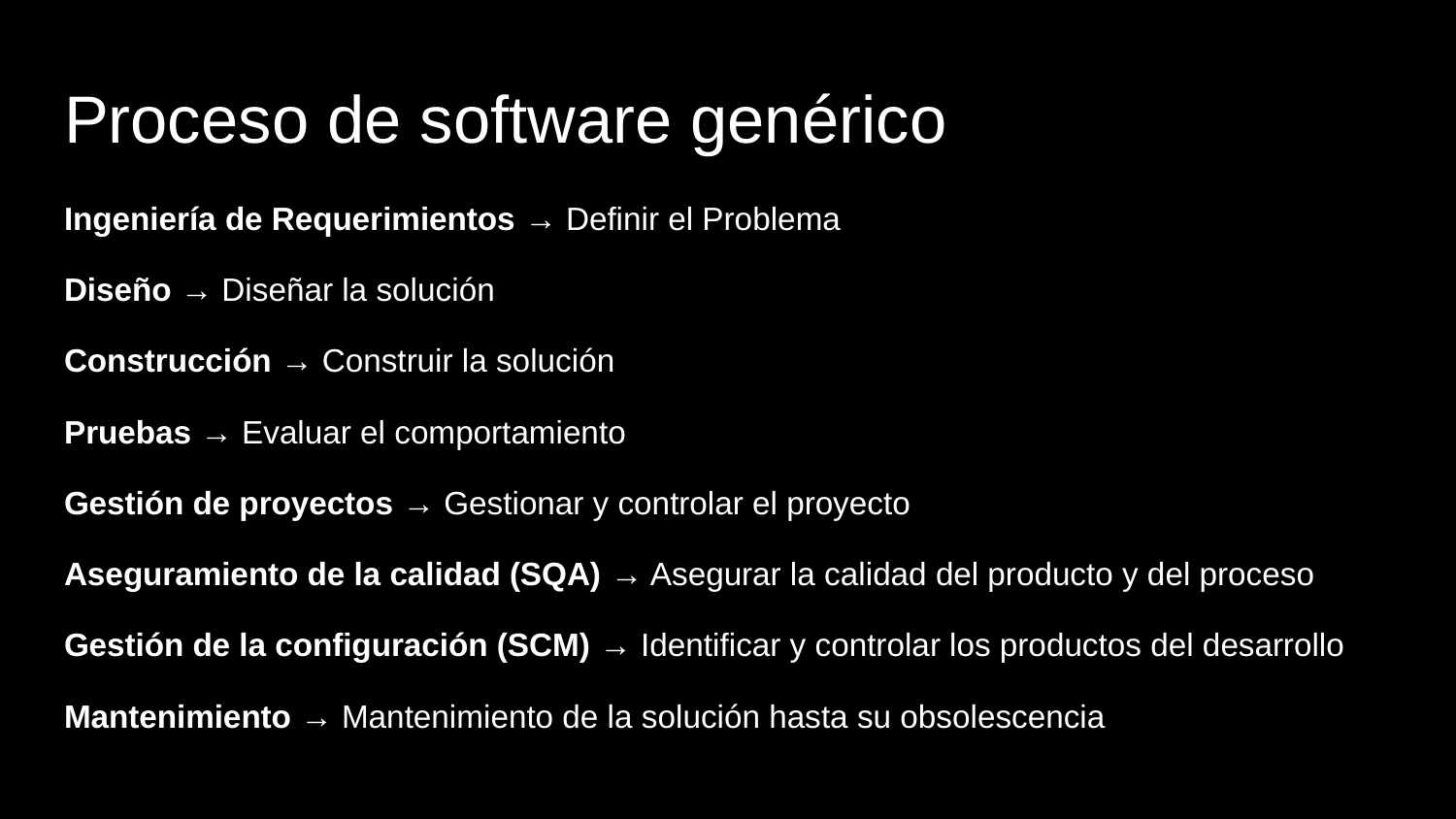

# Proceso de software genérico
Ingeniería de Requerimientos → Definir el Problema
Diseño → Diseñar la solución
Construcción → Construir la solución
Pruebas → Evaluar el comportamiento
Gestión de proyectos → Gestionar y controlar el proyecto
Aseguramiento de la calidad (SQA) → Asegurar la calidad del producto y del proceso
Gestión de la configuración (SCM) → Identificar y controlar los productos del desarrollo
Mantenimiento → Mantenimiento de la solución hasta su obsolescencia